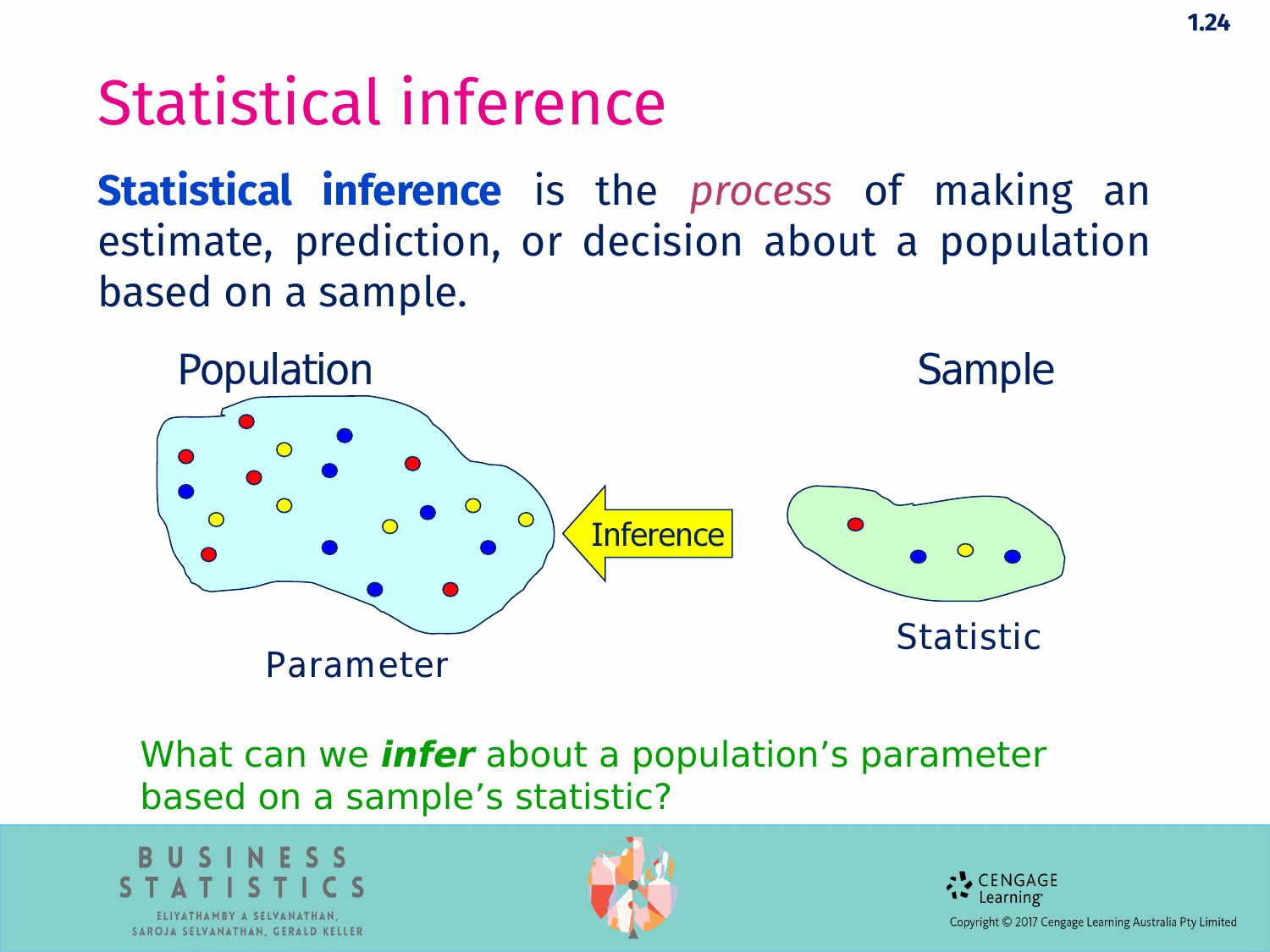

1.24
# Statistical inference
Statistical inference is the process of making an estimate, prediction, or decision about a population based on a sample.

Population
Sample

Inference

Statistic
Parameter
What can we infer about a population’s parameter based on a sample’s statistic?